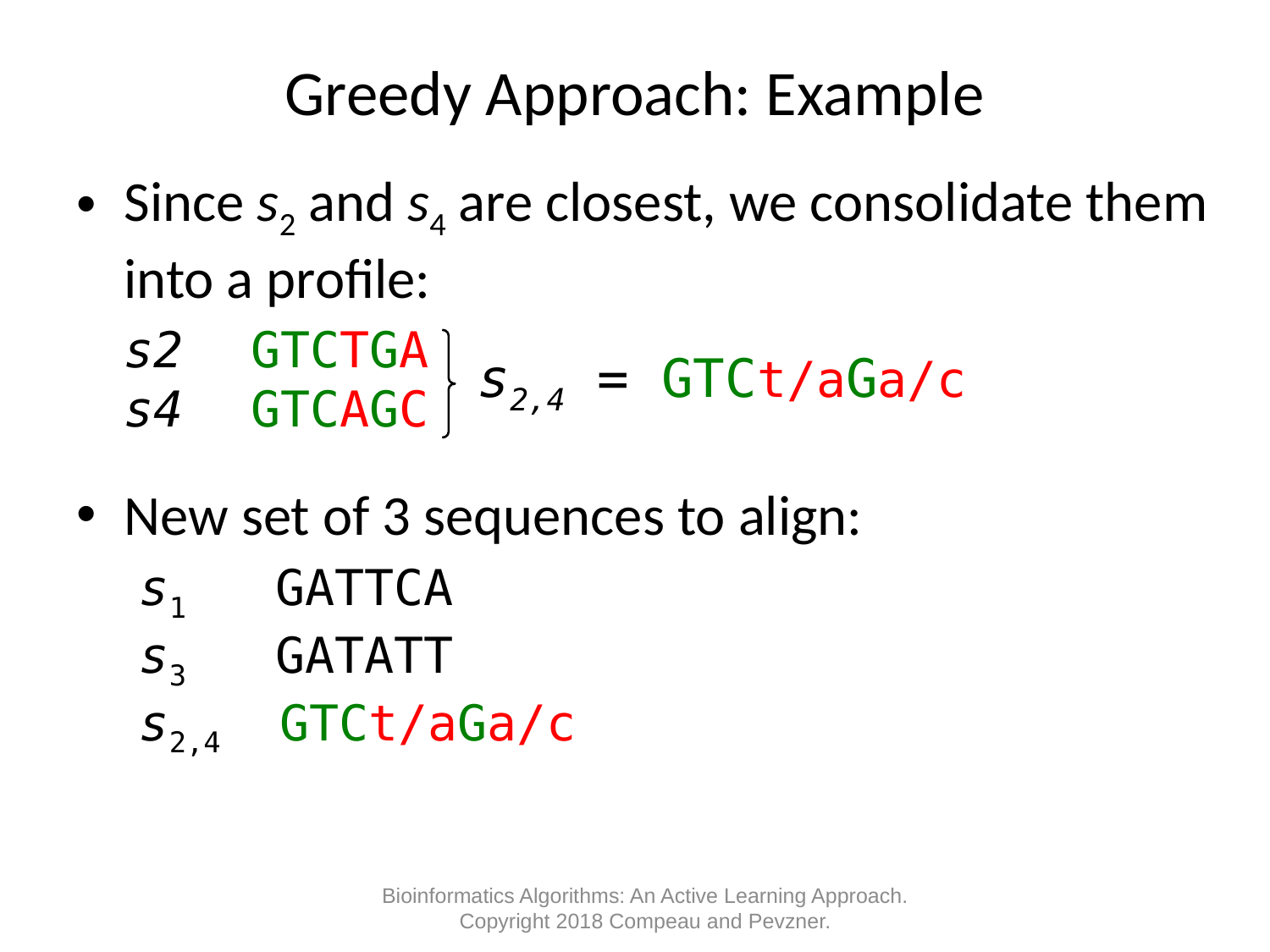

# Greedy Approach: Example
Since s2 and s4 are closest, we consolidate them into a profile:

New set of 3 sequences to align:

s2	GTCTGA
s4	GTCAGC

s2,4 = GTCt/aGa/c
s1   GATTCA
s3   GATATT
s2,4  GTCt/aGa/c
Bioinformatics Algorithms: An Active Learning Approach. Copyright 2018 Compeau and Pevzner.